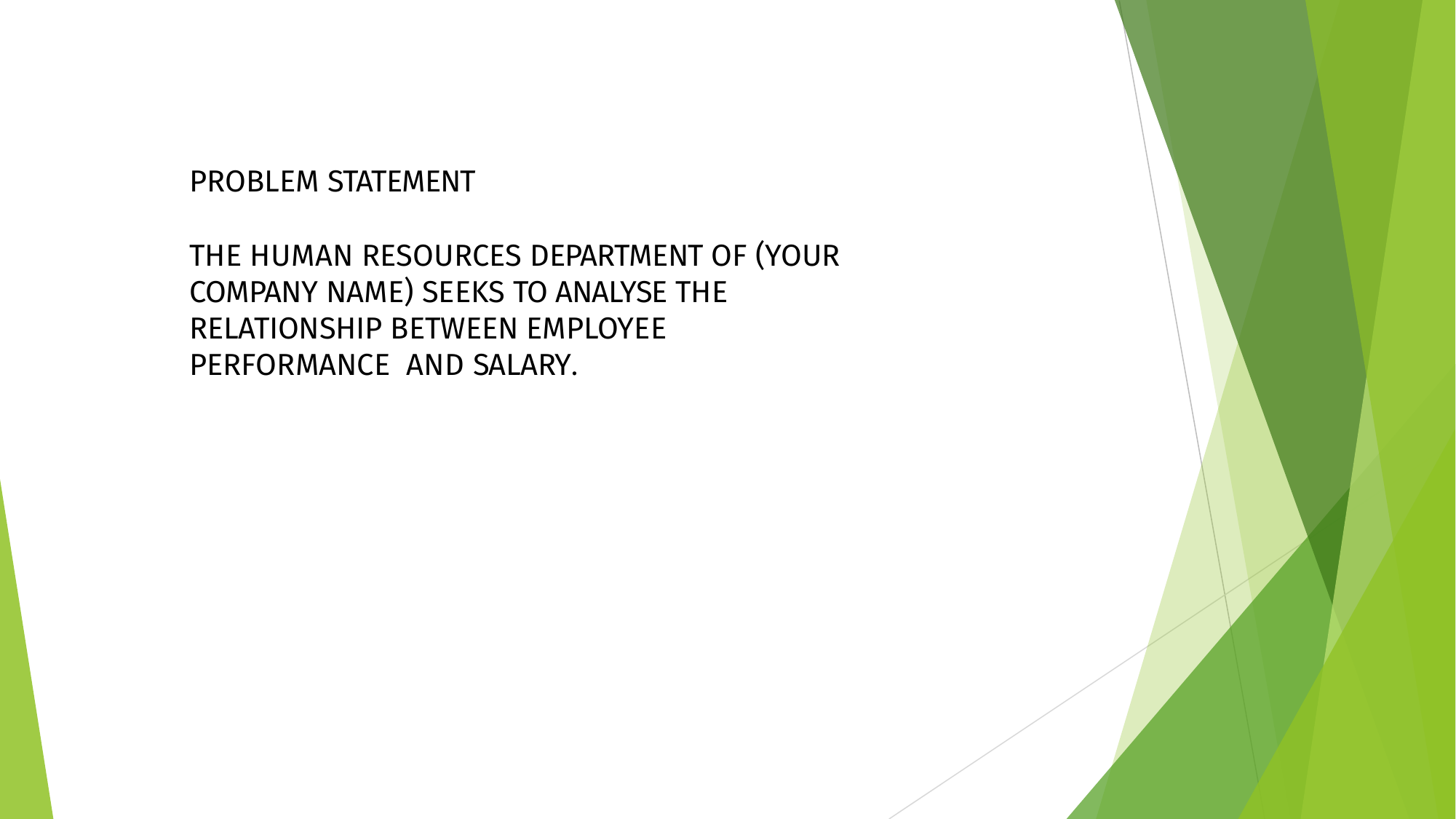

PROBLEM STATEMENT

THE HUMAN RESOURCES DEPARTMENT OF (YOUR  COMPANY NAME) SEEKS TO ANALYSE THE  RELATIONSHIP BETWEEN EMPLOYEE PERFORMANCE  AND SALARY.